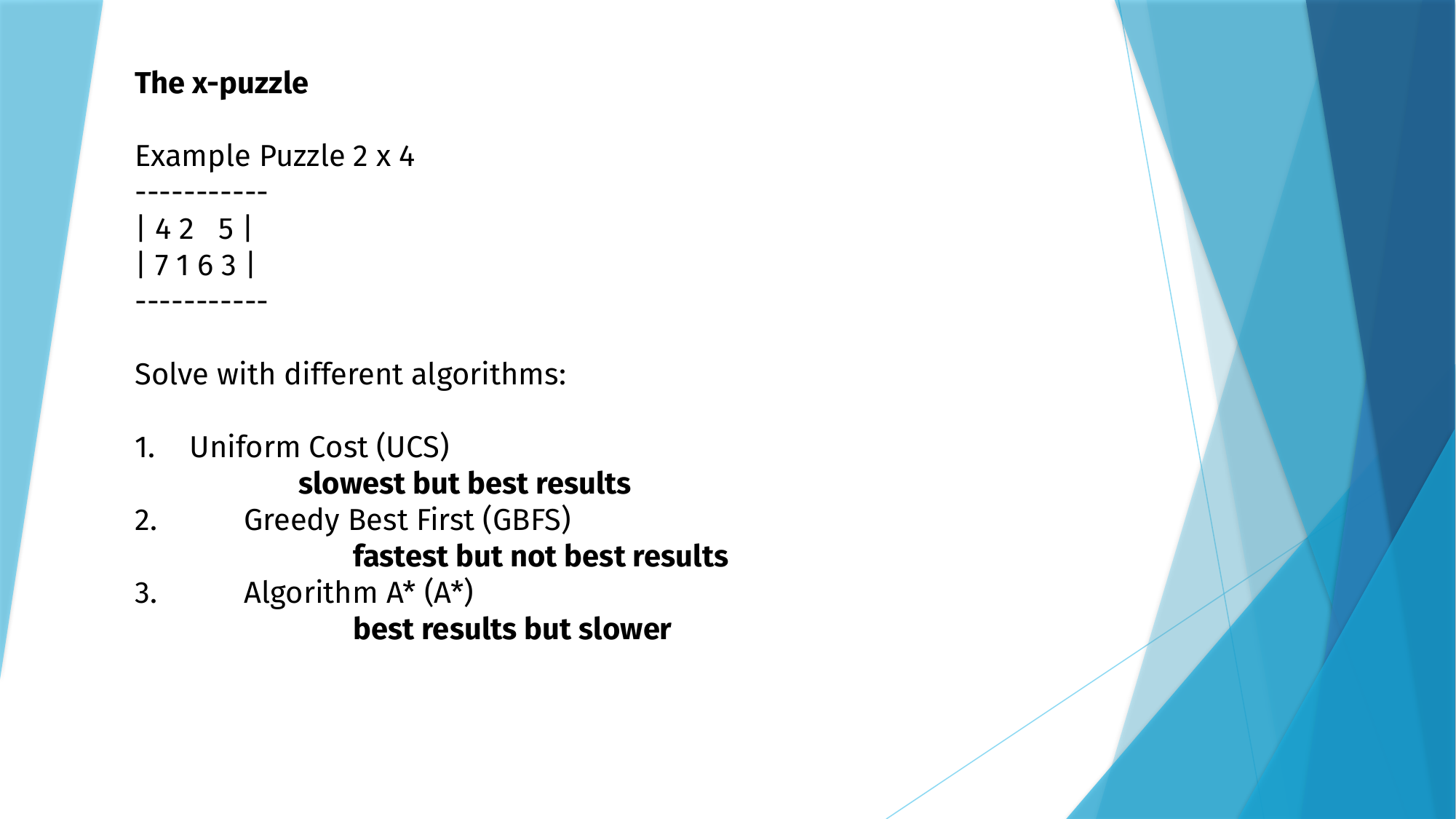

The x-puzzle

Example Puzzle 2 x 4
-----------
| 4 2   5 |
| 7 1 6 3 |
-----------

Solve with different algorithms:

Uniform Cost (UCS)
	slowest but best results
2. 	Greedy Best First (GBFS)
		fastest but not best results
3. 	Algorithm A* (A*)
		best results but slower